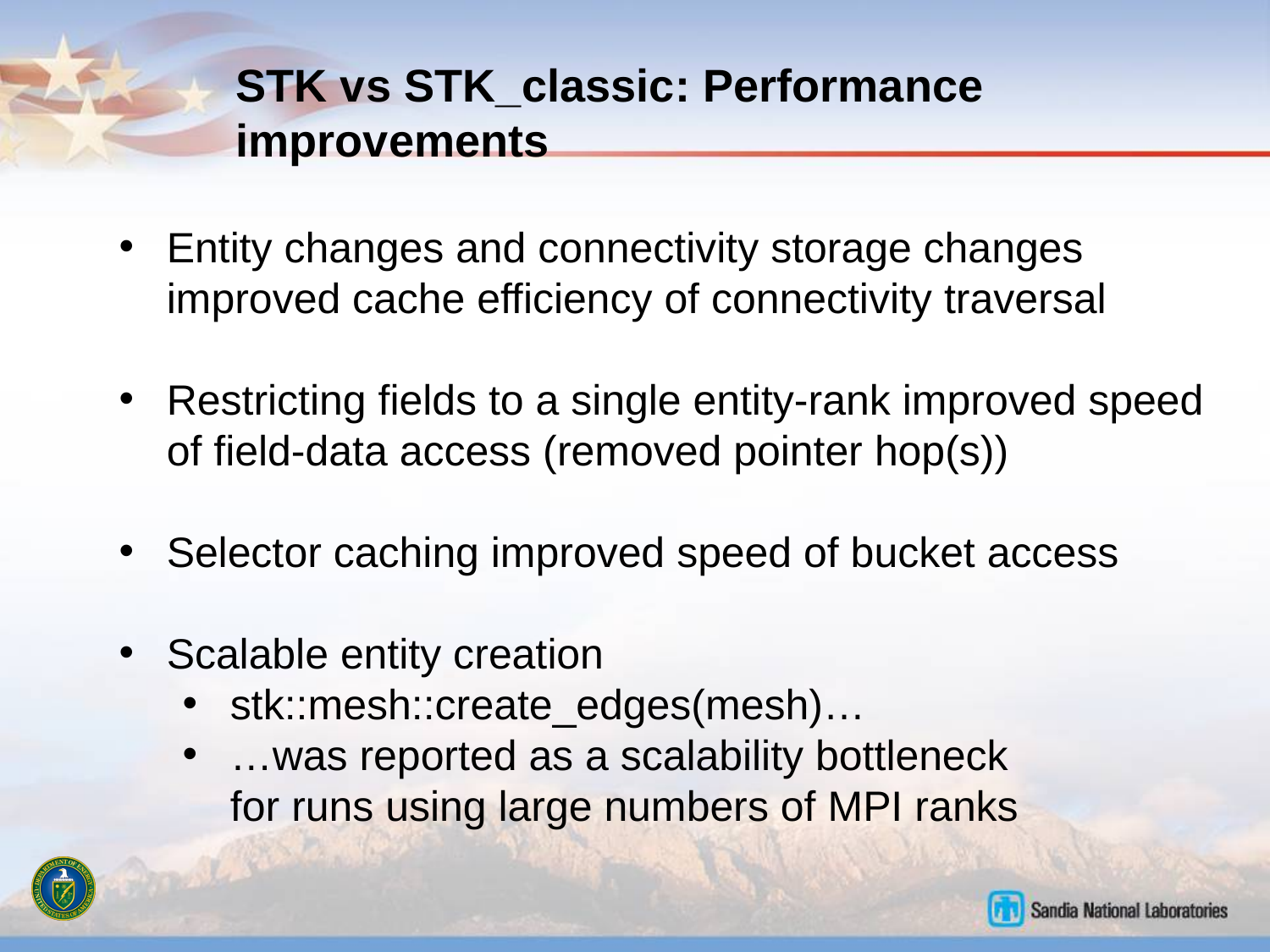

# STK vs STK_classic: Performance improvements
Entity changes and connectivity storage changes
improved cache efficiency of connectivity traversal

Restricting fields to a single entity-rank improved speed
of field-data access (removed pointer hop(s))

Selector caching improved speed of bucket access

Scalable entity creation
stk::mesh::create_edges(mesh)…
…was reported as a scalability bottleneck
for runs using large numbers of MPI ranks